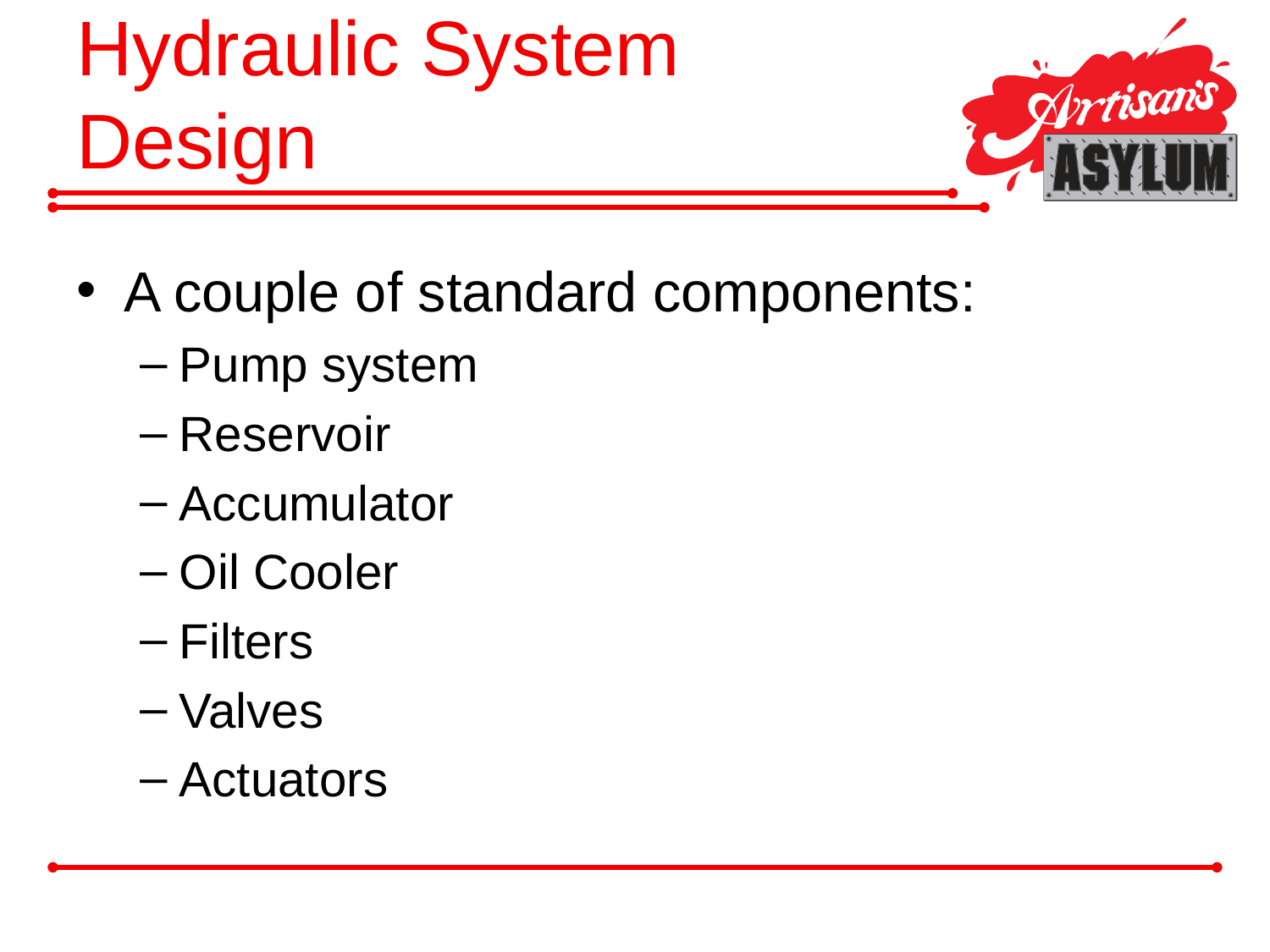

# Hydraulic System Design
A couple of standard components:
Pump system
Reservoir
Accumulator
Oil Cooler
Filters
Valves
Actuators